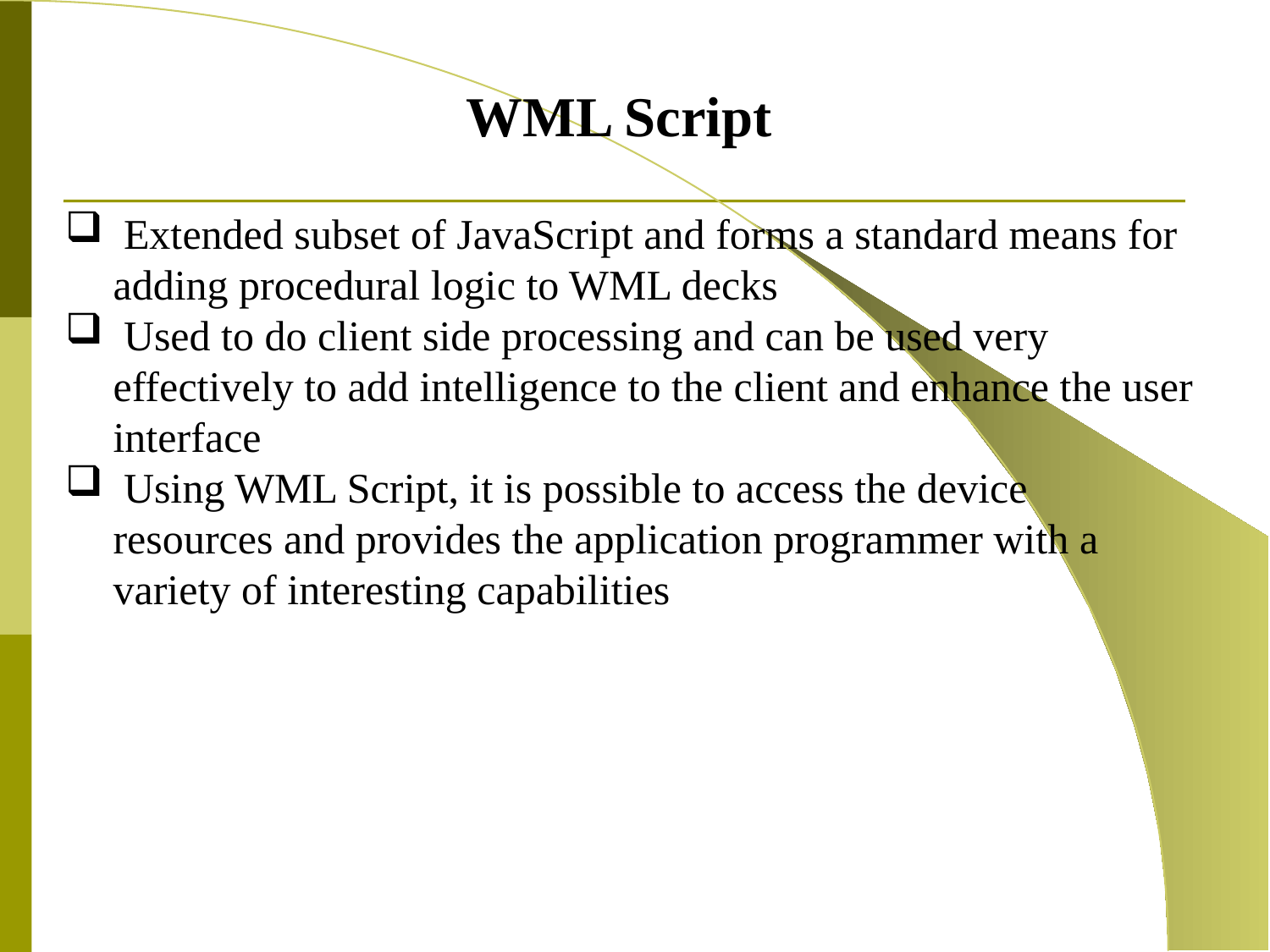

WML Script
 Extended subset of JavaScript and forms a standard means for adding procedural logic to WML decks
 Used to do client side processing and can be used very effectively to add intelligence to the client and enhance the user interface
 Using WML Script, it is possible to access the device resources and provides the application programmer with a variety of interesting capabilities